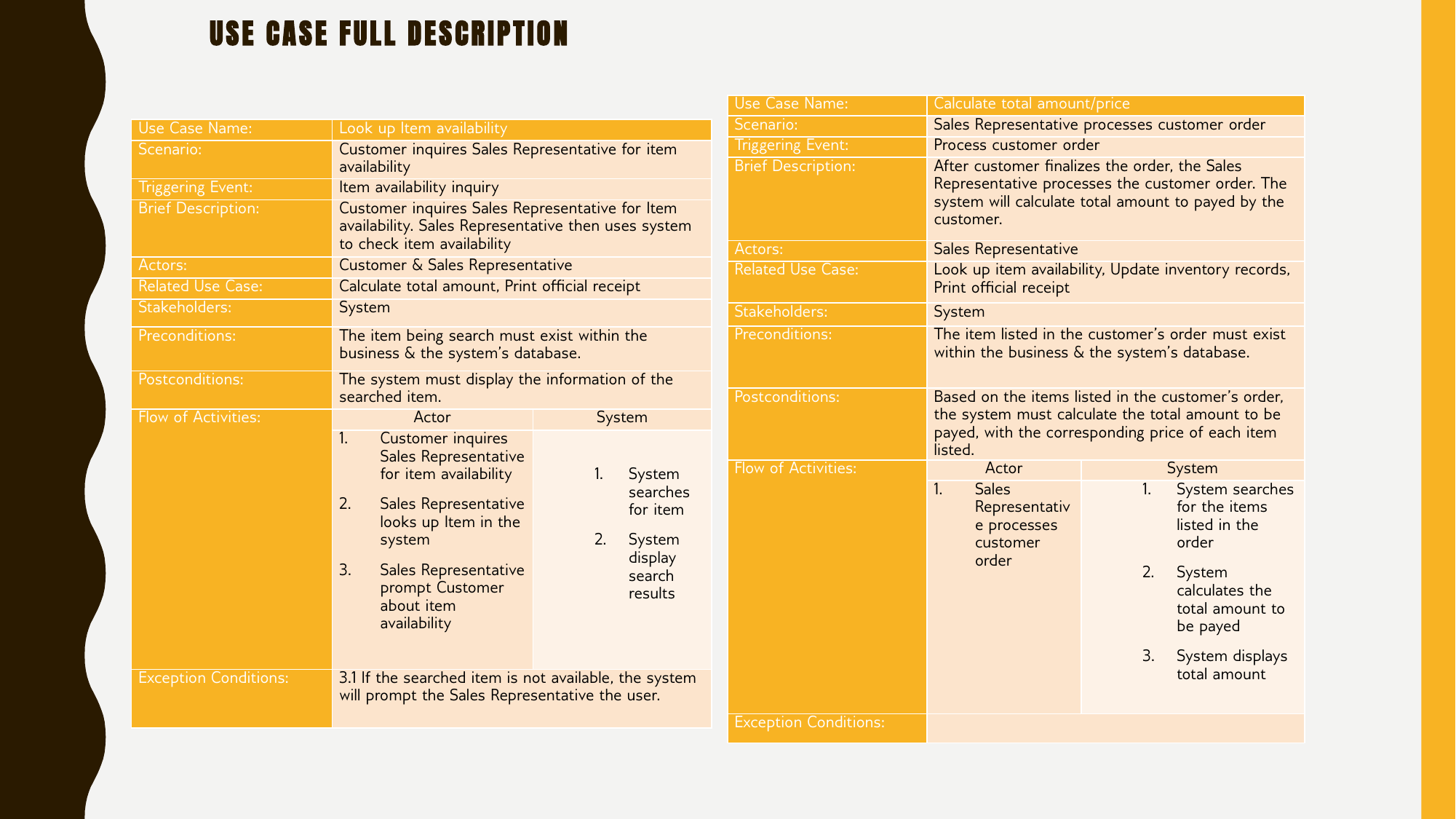

# Use Case Full Description
| Use Case Name: | Calculate total amount/price |  |
| --- | --- | --- |
| Scenario: | Sales Representative processes customer order |  |
| Triggering Event: | Process customer order |  |
| Brief Description: | After customer finalizes the order, the Sales Representative processes the customer order. The system will calculate total amount to payed by the customer. |  |
| Actors: | Sales Representative |  |
| Related Use Case: | Look up item availability, Update inventory records, Print official receipt |  |
| Stakeholders: | System |  |
| Preconditions: | The item listed in the customer’s order must exist within the business & the system’s database. |  |
| Postconditions: | Based on the items listed in the customer’s order, the system must calculate the total amount to be payed, with the corresponding price of each item listed. |  |
| Flow of Activities: | Actor | System |
|  | Sales Representative processes customer order | System searches for the items listed in the order System calculates the total amount to be payed System displays total amount |
| Exception Conditions: |  |  |
| Use Case Name: | Look up Item availability |  |
| --- | --- | --- |
| Scenario: | Customer inquires Sales Representative for item availability |  |
| Triggering Event: | Item availability inquiry |  |
| Brief Description: | Customer inquires Sales Representative for Item availability. Sales Representative then uses system to check item availability |  |
| Actors: | Customer & Sales Representative |  |
| Related Use Case: | Calculate total amount, Print official receipt |  |
| Stakeholders: | System |  |
| Preconditions: | The item being search must exist within the business & the system’s database. |  |
| Postconditions: | The system must display the information of the searched item. |  |
| Flow of Activities: | Actor | System |
|  | Customer inquires Sales Representative for item availability Sales Representative looks up Item in the system Sales Representative prompt Customer about item availability | System searches for item System display search results |
| Exception Conditions: | 3.1 If the searched item is not available, the system will prompt the Sales Representative the user. |  |